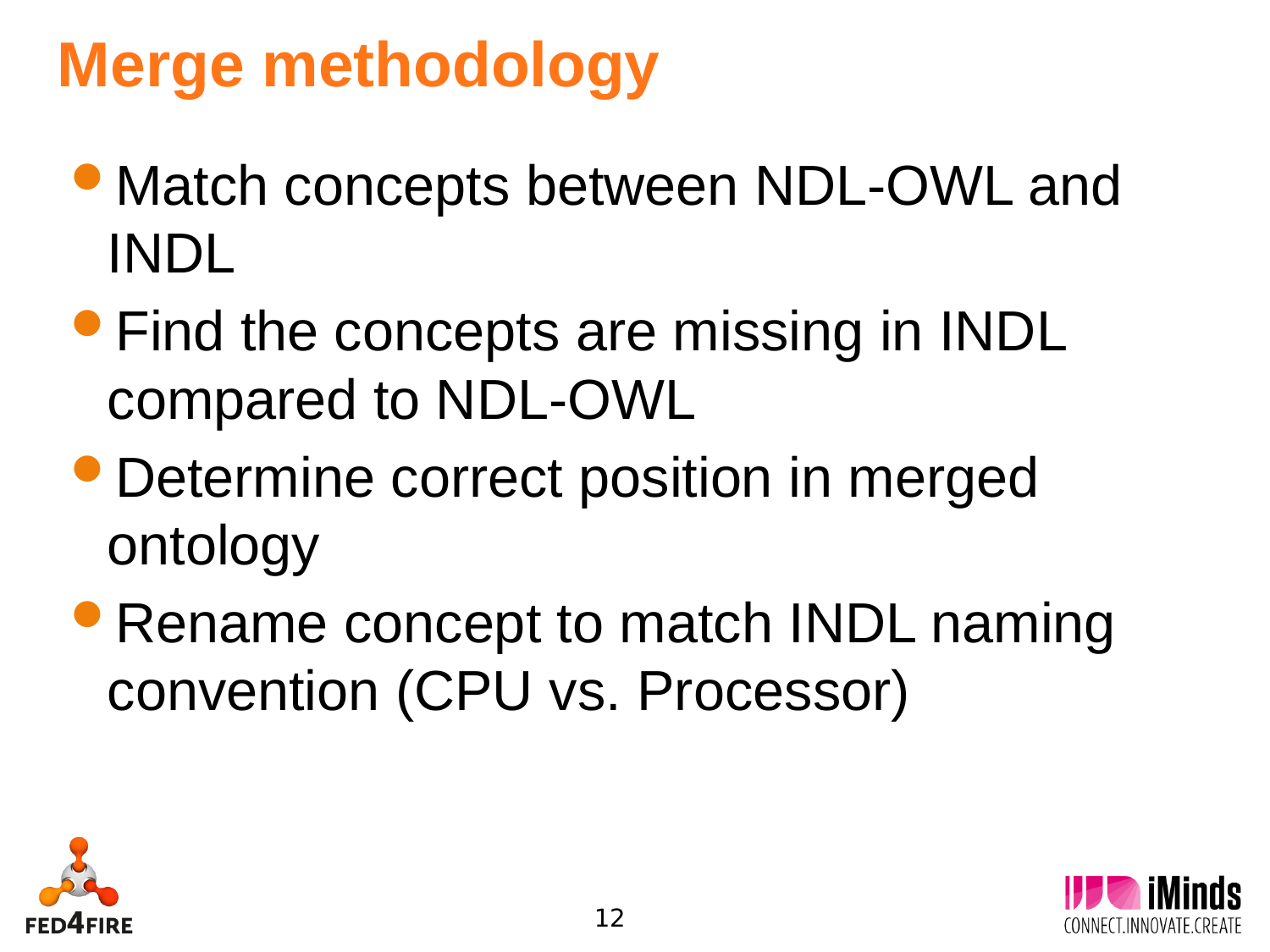

# Merge methodology
Match concepts between NDL-OWL and INDL
Find the concepts are missing in INDL compared to NDL-OWL
Determine correct position in merged ontology
Rename concept to match INDL naming convention (CPU vs. Processor)